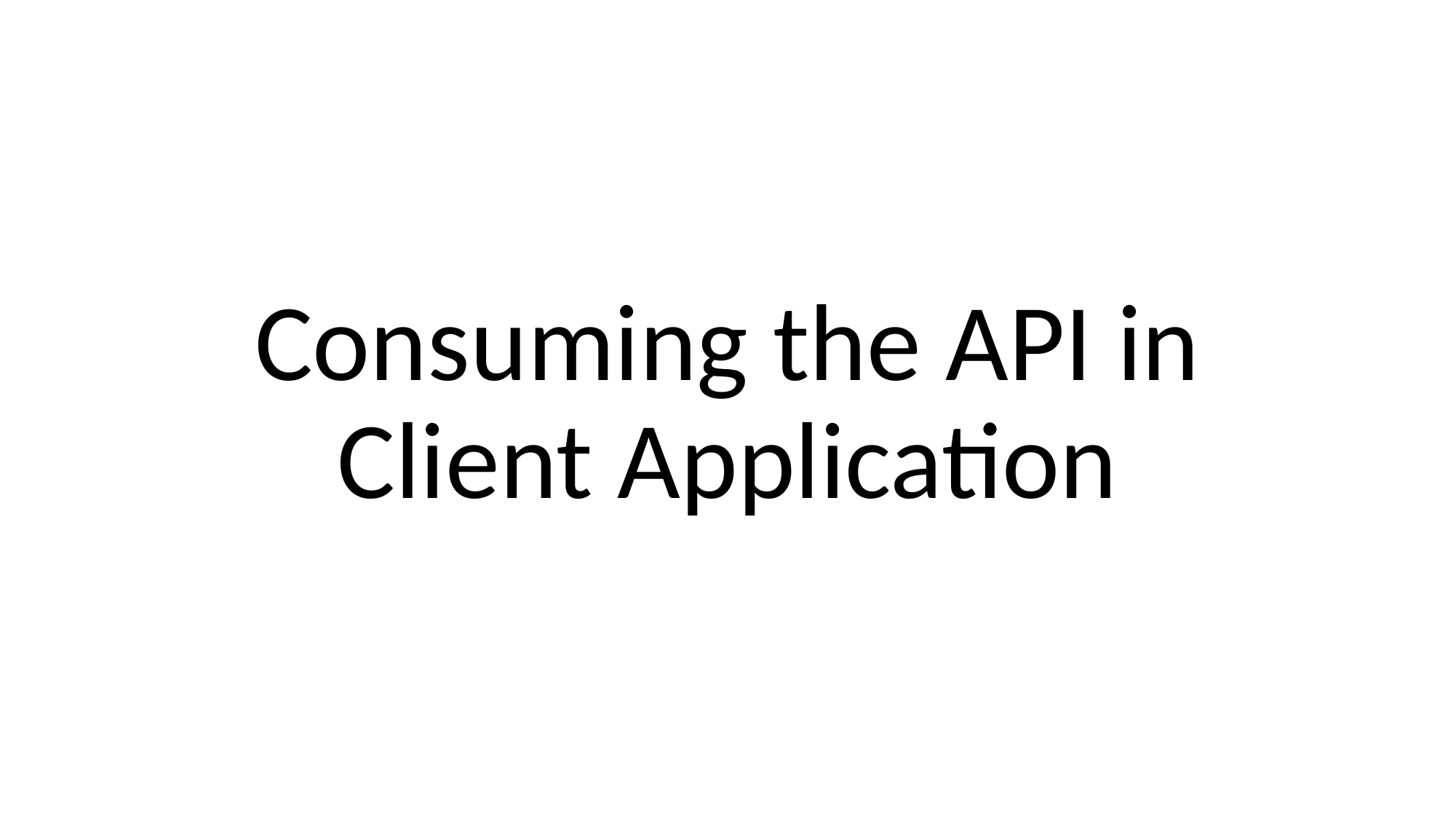

# Consuming the API in Client Application